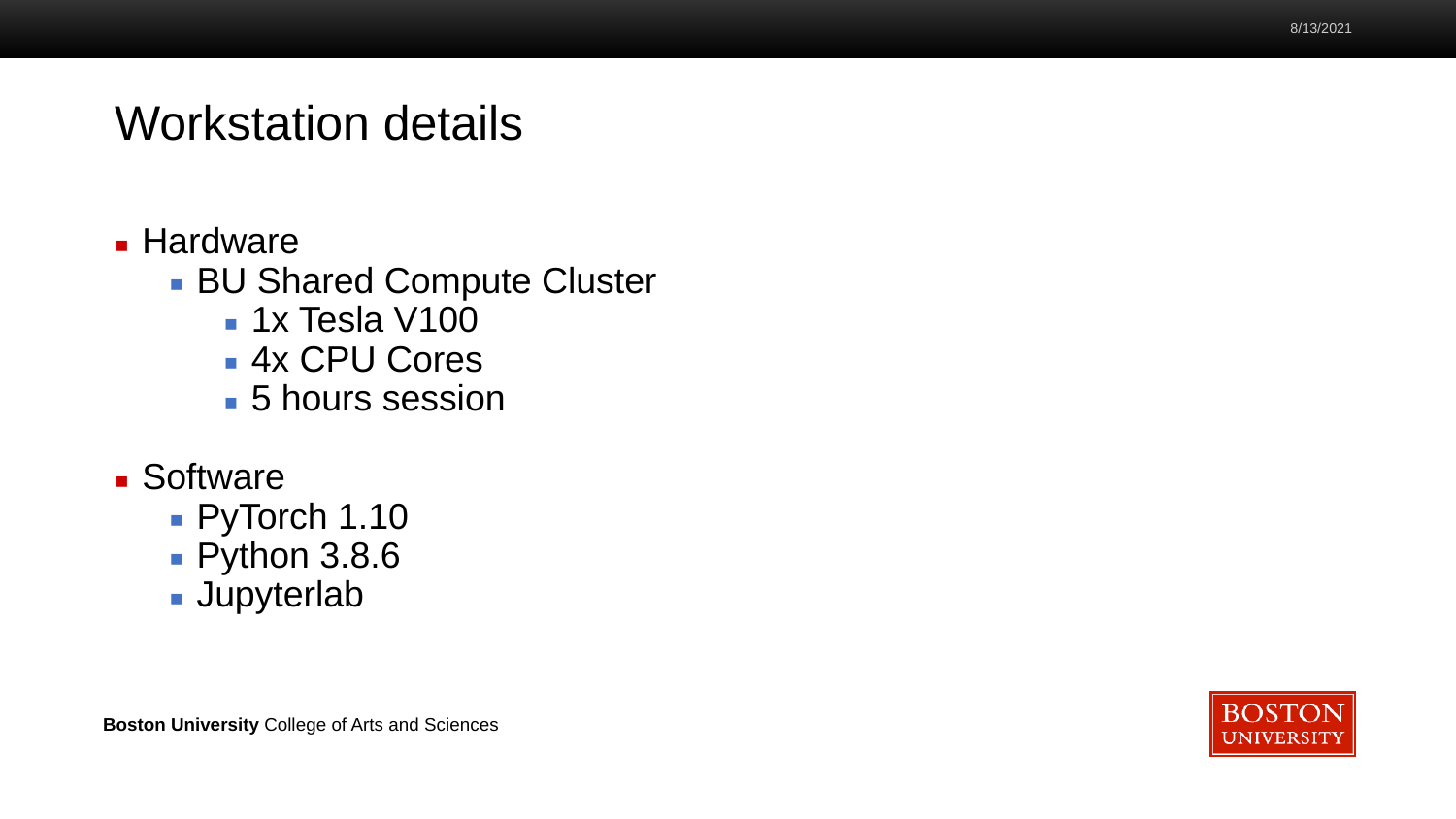

# Workstation details
Hardware
BU Shared Compute Cluster
1x Tesla V100
4x CPU Cores
5 hours session

Software
PyTorch 1.10
Python 3.8.6
Jupyterlab